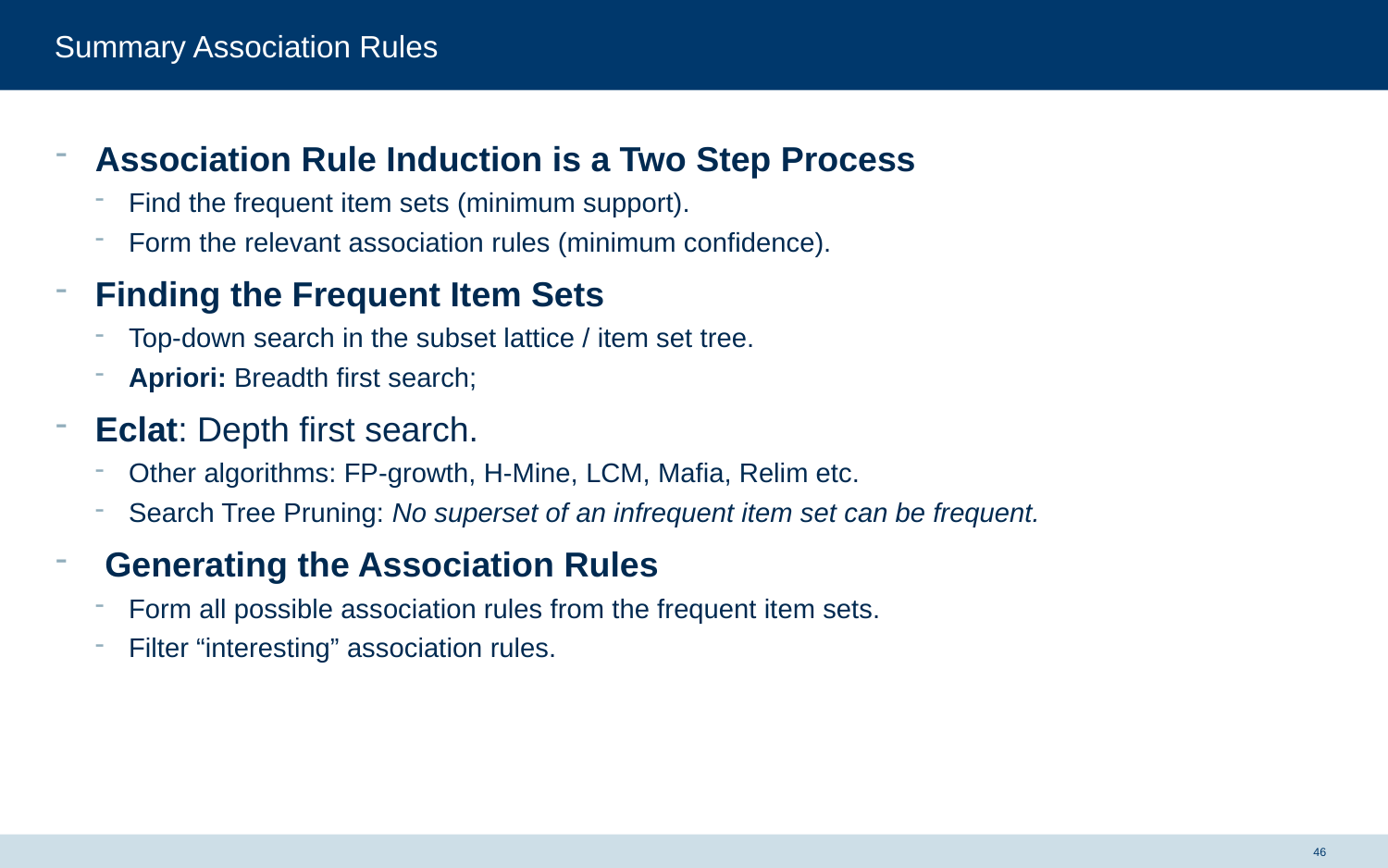

# Summary Association Rules
Association Rule Induction is a Two Step Process
Find the frequent item sets (minimum support).
Form the relevant association rules (minimum confidence).
Finding the Frequent Item Sets
Top-down search in the subset lattice / item set tree.
Apriori: Breadth first search;
Eclat: Depth first search.
Other algorithms: FP-growth, H-Mine, LCM, Mafia, Relim etc.
Search Tree Pruning: No superset of an infrequent item set can be frequent.
 Generating the Association Rules
Form all possible association rules from the frequent item sets.
Filter “interesting” association rules.
46